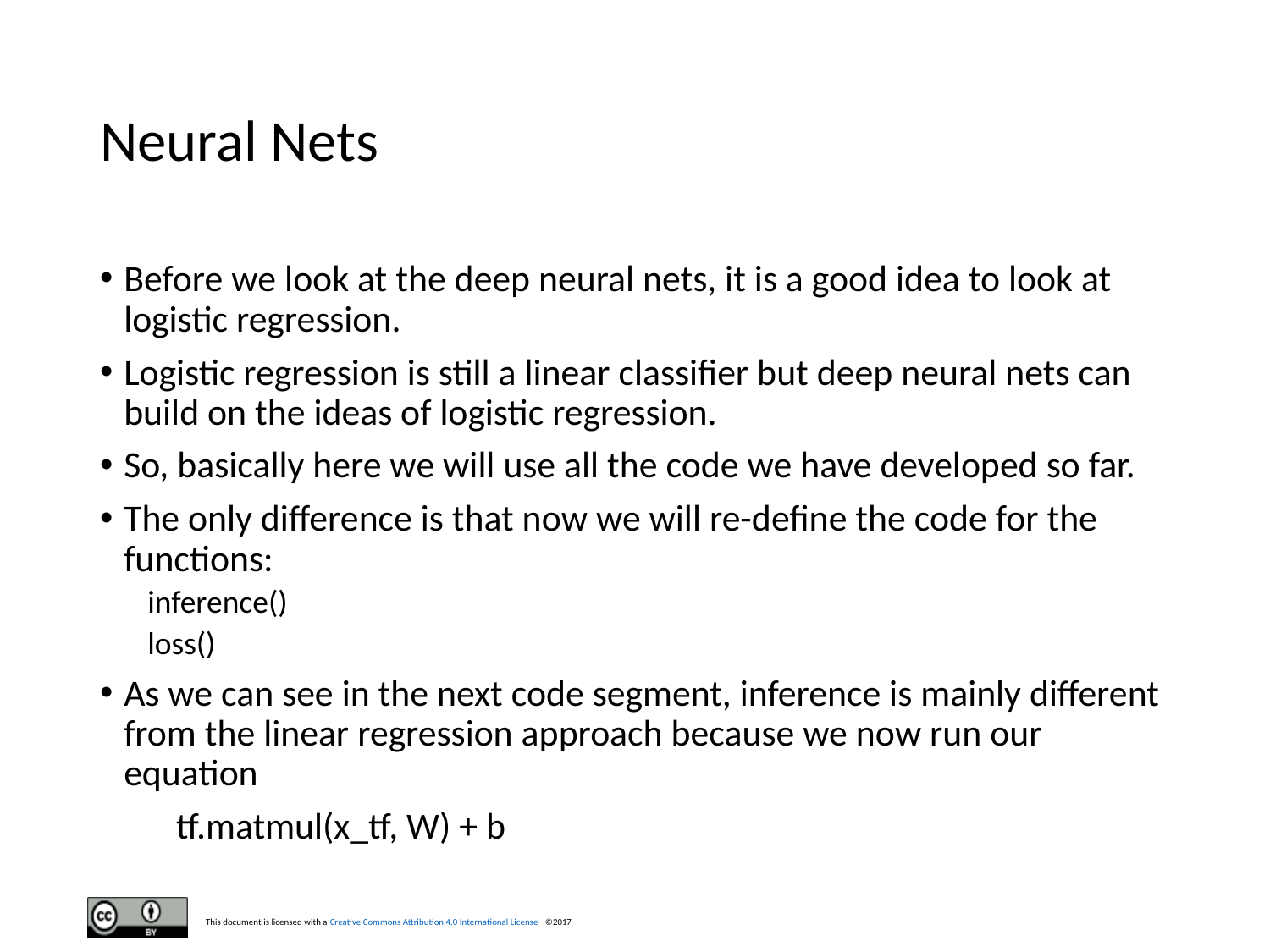

# Neural Nets
Before we look at the deep neural nets, it is a good idea to look at logistic regression.
Logistic regression is still a linear classifier but deep neural nets can build on the ideas of logistic regression.
So, basically here we will use all the code we have developed so far.
The only difference is that now we will re-define the code for the functions:
inference()
loss()
As we can see in the next code segment, inference is mainly different from the linear regression approach because we now run our equation
         tf.matmul(x_tf, W) + b